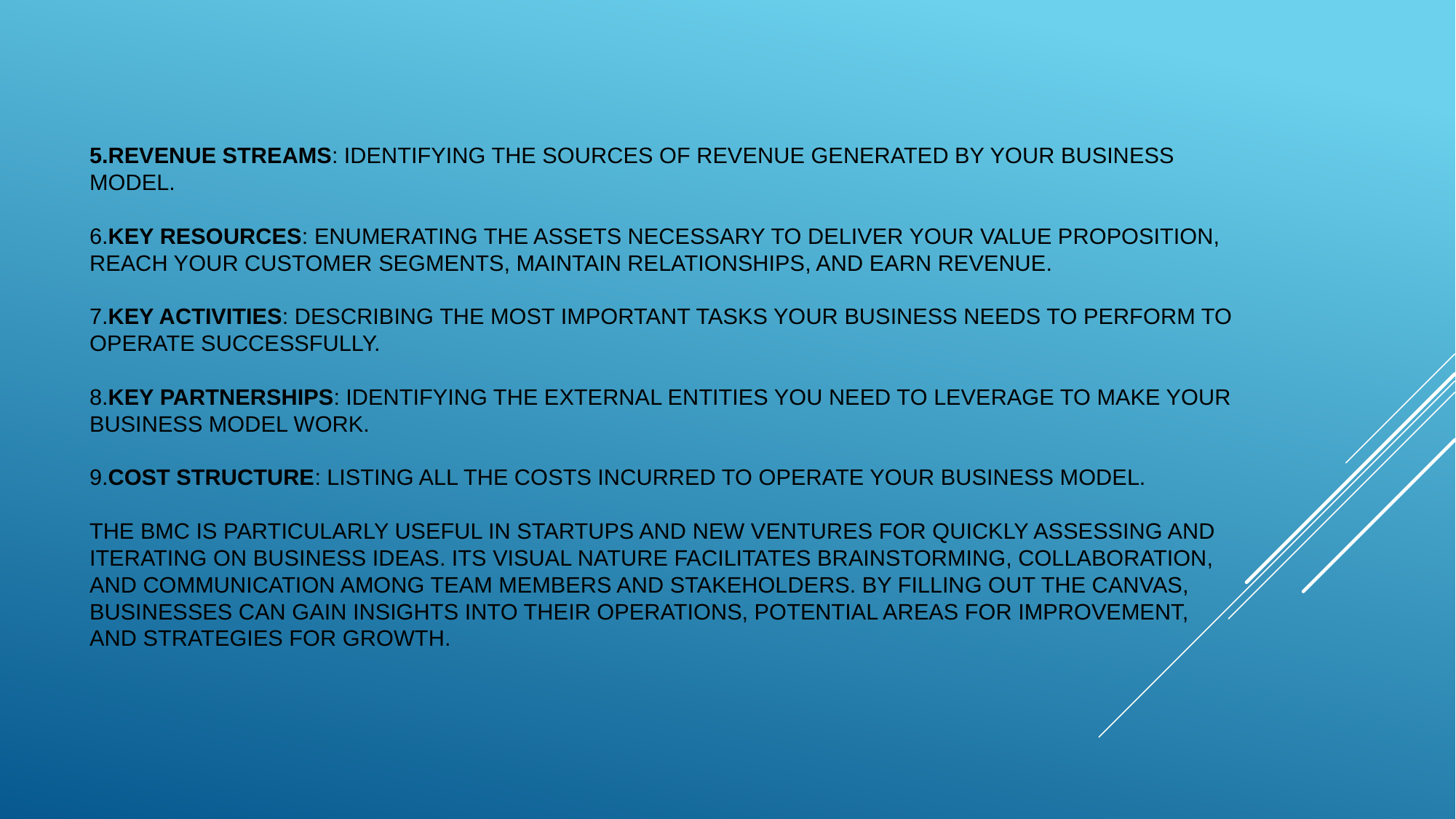

# 5.Revenue Streams: Identifying the sources of revenue generated by your business model. 6.Key Resources: Enumerating the assets necessary to deliver your value proposition, reach your customer segments, maintain relationships, and earn revenue. 7.Key Activities: Describing the most important tasks your business needs to perform to operate successfully. 8.Key Partnerships: Identifying the external entities you need to leverage to make your business model work. 9.Cost Structure: Listing all the costs incurred to operate your business model. The BMC is particularly useful in startups and new ventures for quickly assessing and iterating on business ideas. Its visual nature facilitates brainstorming, collaboration, and communication among team members and stakeholders. By filling out the canvas, businesses can gain insights into their operations, potential areas for improvement, and strategies for growth.